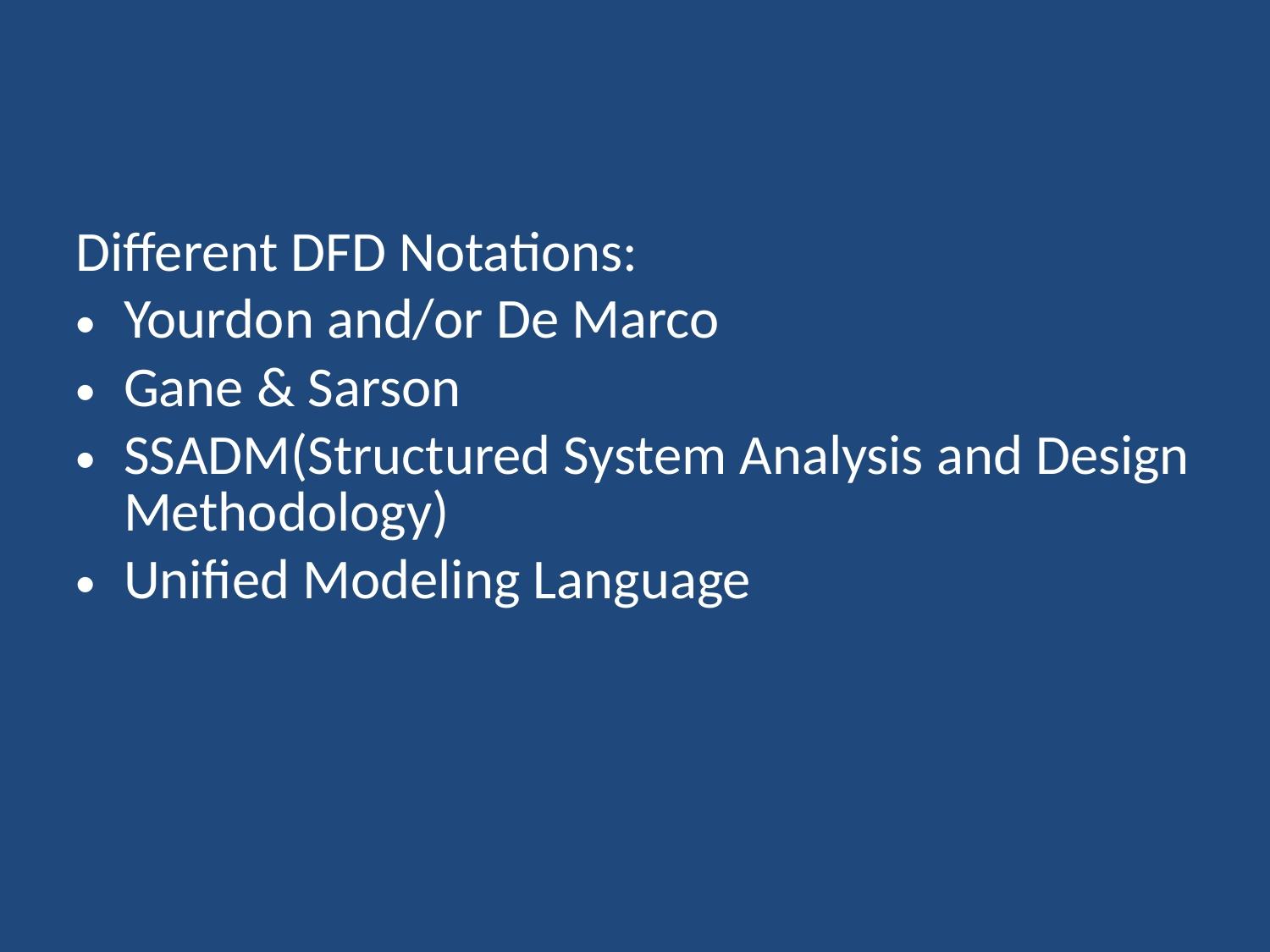

#
Different DFD Notations:
Yourdon and/or De Marco
Gane & Sarson
SSADM(Structured System Analysis and Design Methodology)
Unified Modeling Language